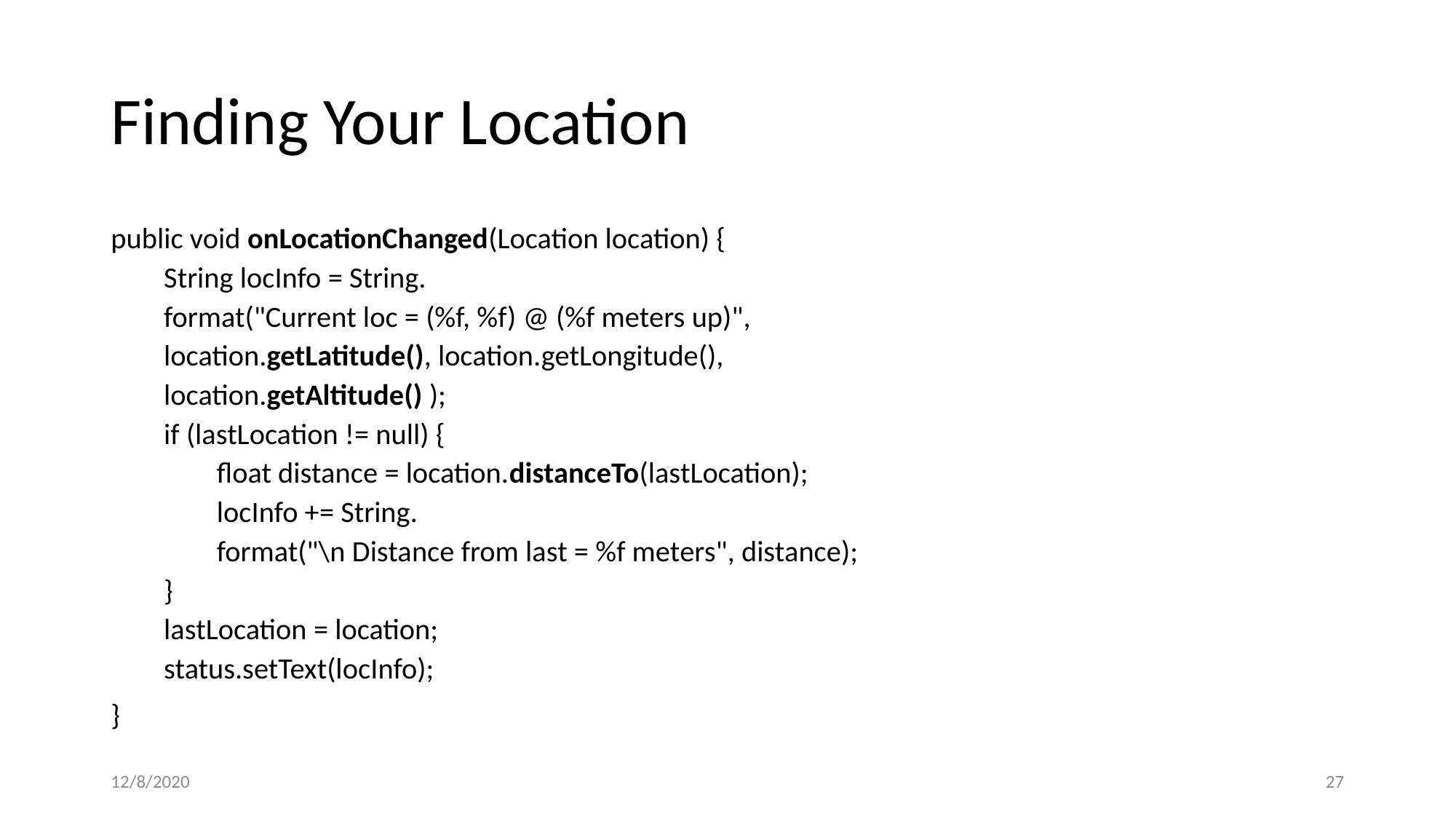

# Finding Your Location
public void onLocationChanged(Location location) {
String locInfo = String.
format("Current loc = (%f, %f) @ (%f meters up)",
location.getLatitude(), location.getLongitude(),
location.getAltitude() );
if (lastLocation != null) {
float distance = location.distanceTo(lastLocation);
locInfo += String.
format("\n Distance from last = %f meters", distance);
}
lastLocation = location;
status.setText(locInfo);
}

12/8/2020
27